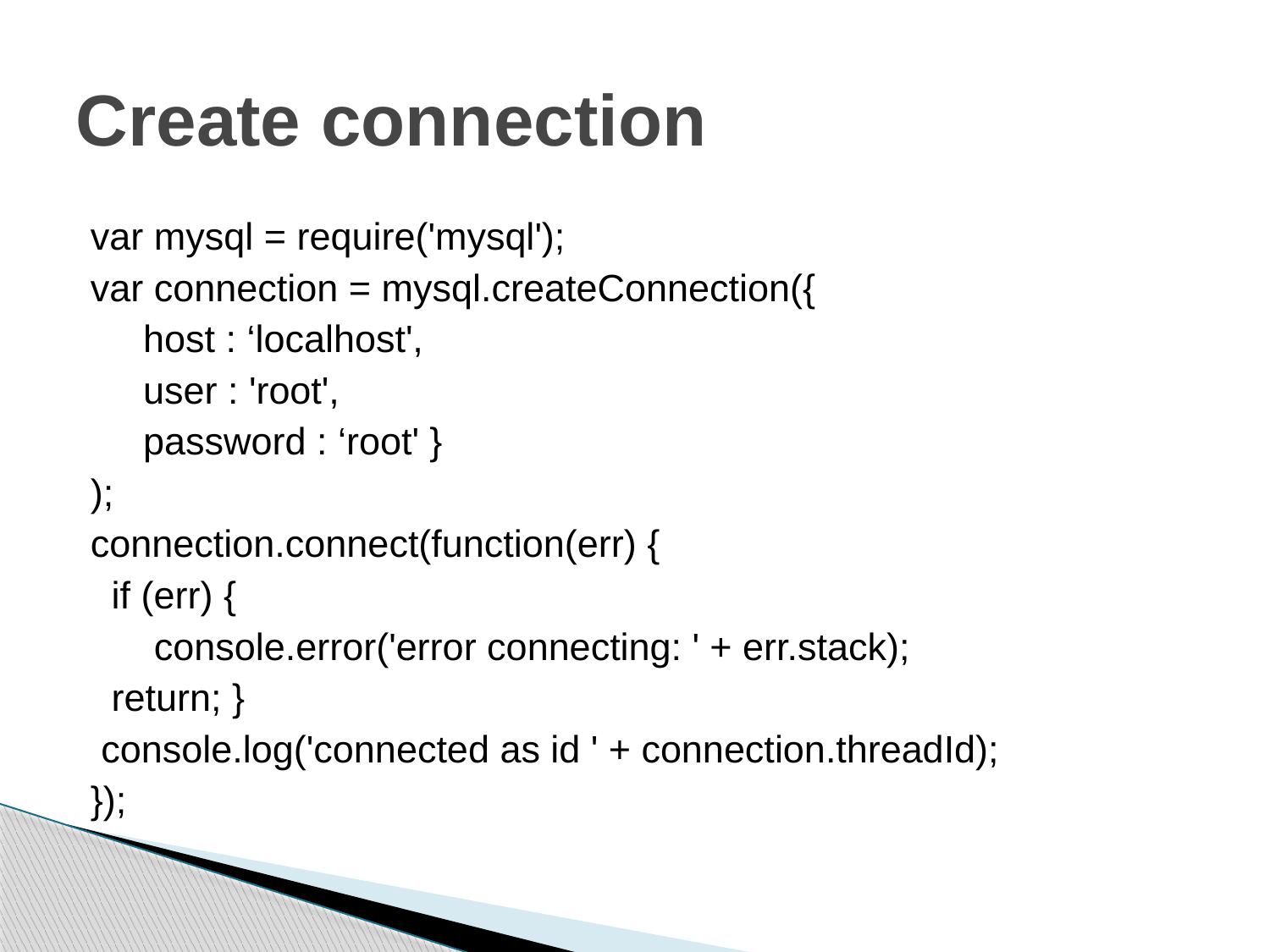

# Create connection
var mysql = require('mysql');
var connection = mysql.createConnection({
     host : ‘localhost',
     user : 'root',
     password : ‘root' }
);
connection.connect(function(err) {
  if (err) {
      console.error('error connecting: ' + err.stack);
  return; }
 console.log('connected as id ' + connection.threadId);
});